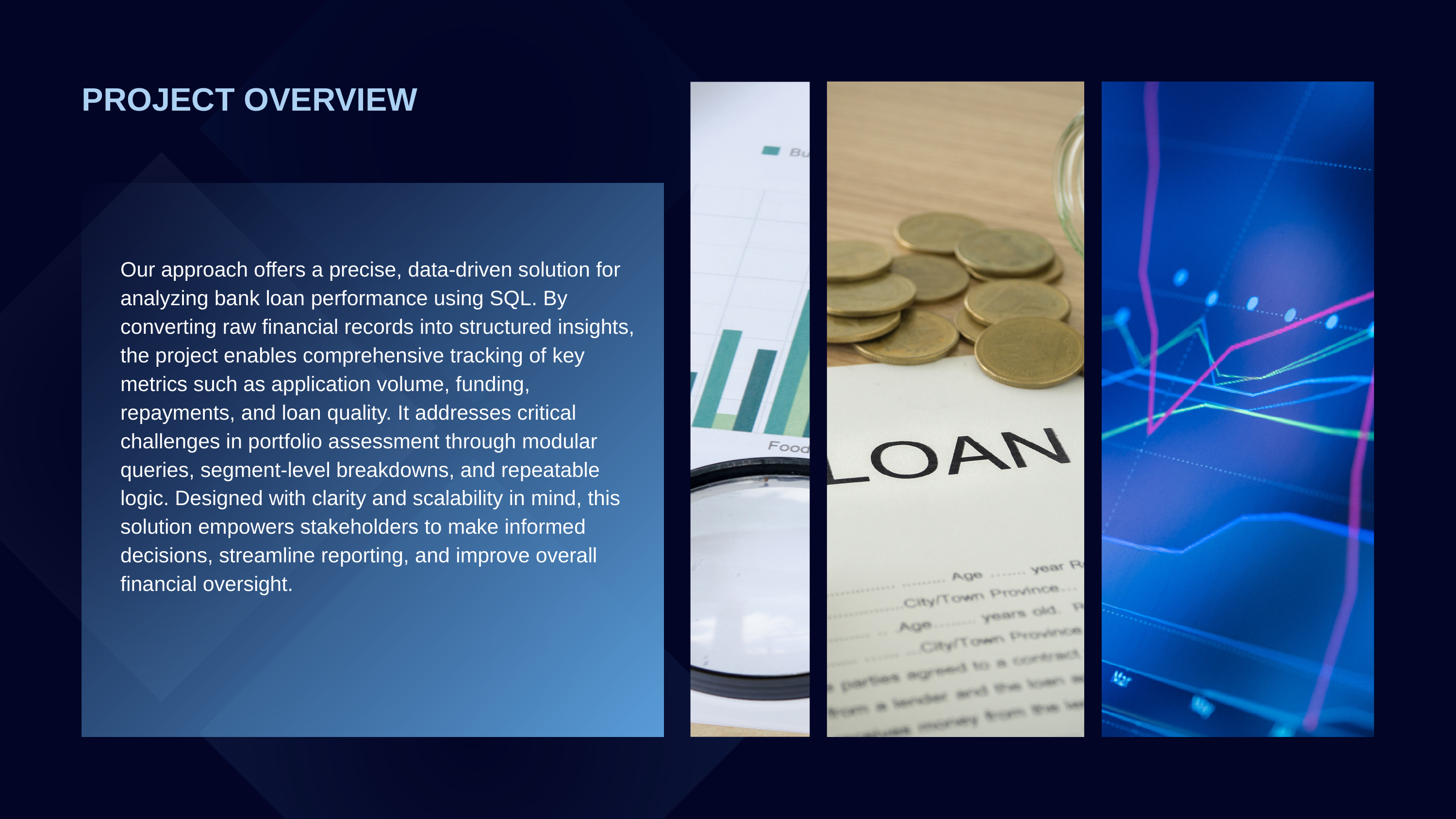

PROJECT OVERVIEW

Our approach offers a precise, data-driven solution for analyzing bank loan performance using SQL. By converting raw financial records into structured insights, the project enables comprehensive tracking of key metrics such as application volume, funding, repayments, and loan quality. It addresses critical challenges in portfolio assessment through modular queries, segment-level breakdowns, and repeatable logic. Designed with clarity and scalability in mind, this solution empowers stakeholders to make informed decisions, streamline reporting, and improve overall financial oversight.